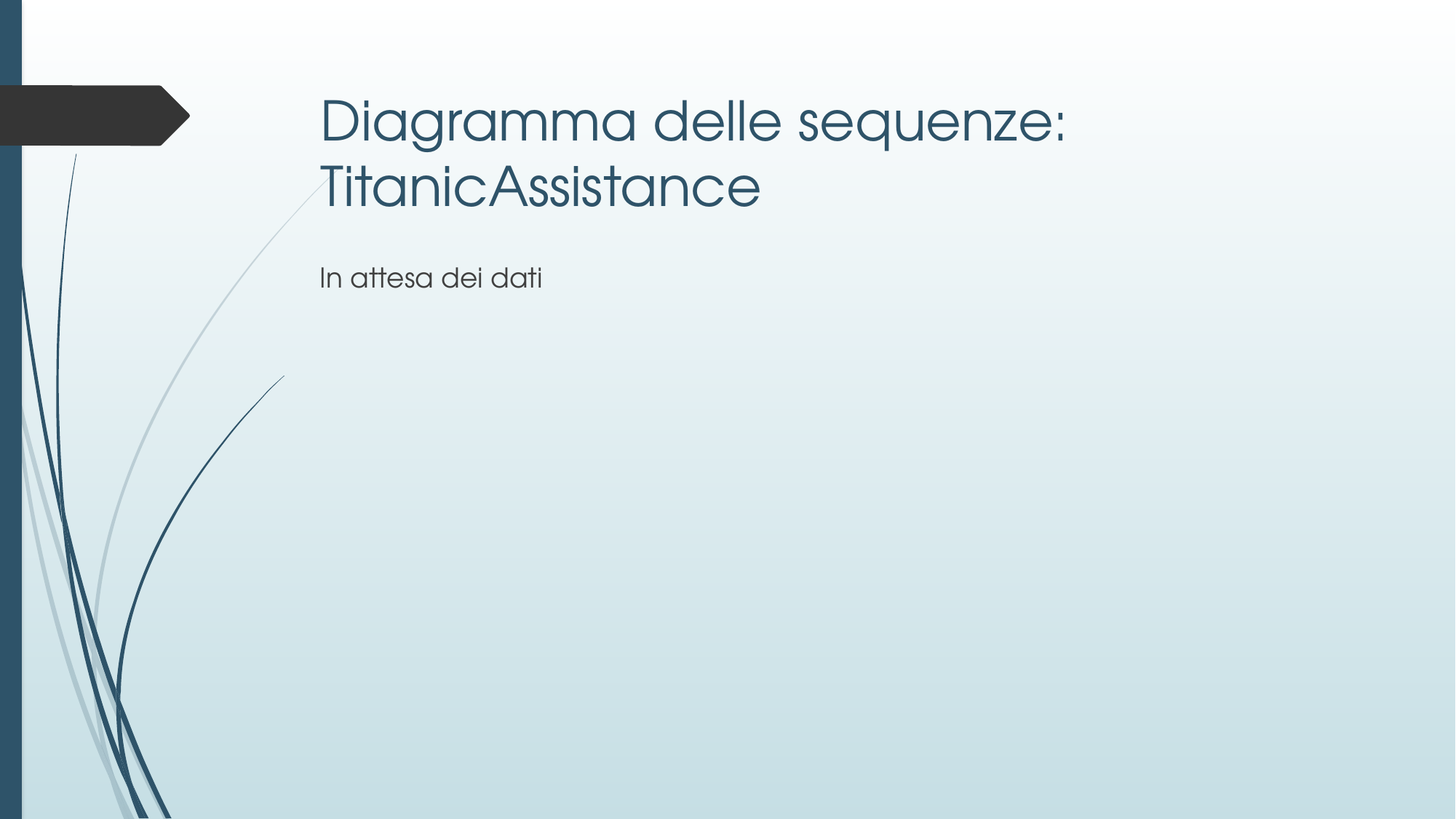

# Diagramma delle sequenze: TitanicAssistance
In attesa dei dati